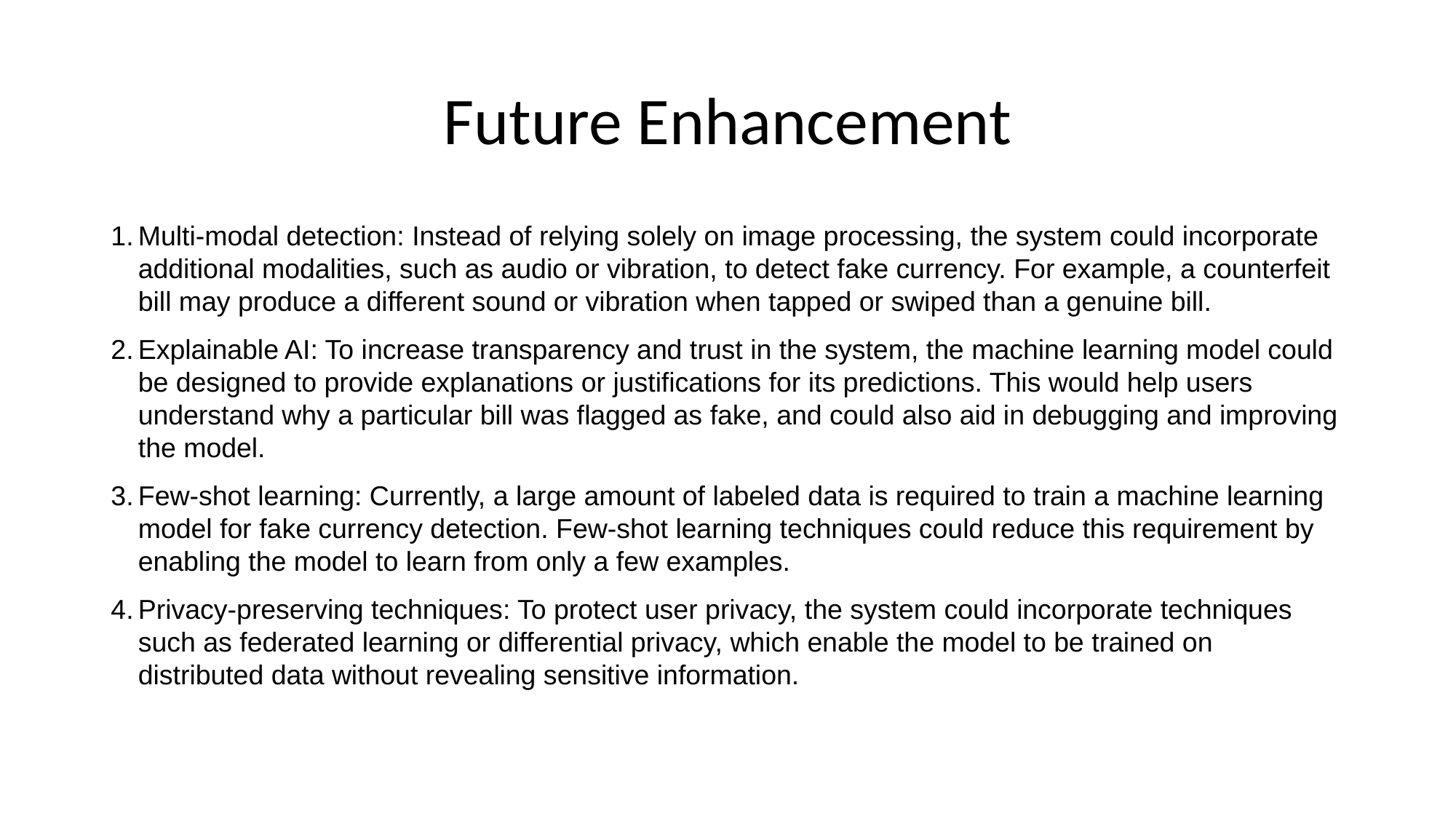

# Future Enhancement
Multi-modal detection: Instead of relying solely on image processing, the system could incorporate additional modalities, such as audio or vibration, to detect fake currency. For example, a counterfeit bill may produce a different sound or vibration when tapped or swiped than a genuine bill.
Explainable AI: To increase transparency and trust in the system, the machine learning model could be designed to provide explanations or justifications for its predictions. This would help users understand why a particular bill was flagged as fake, and could also aid in debugging and improving the model.
Few-shot learning: Currently, a large amount of labeled data is required to train a machine learning model for fake currency detection. Few-shot learning techniques could reduce this requirement by enabling the model to learn from only a few examples.
Privacy-preserving techniques: To protect user privacy, the system could incorporate techniques such as federated learning or differential privacy, which enable the model to be trained on distributed data without revealing sensitive information.